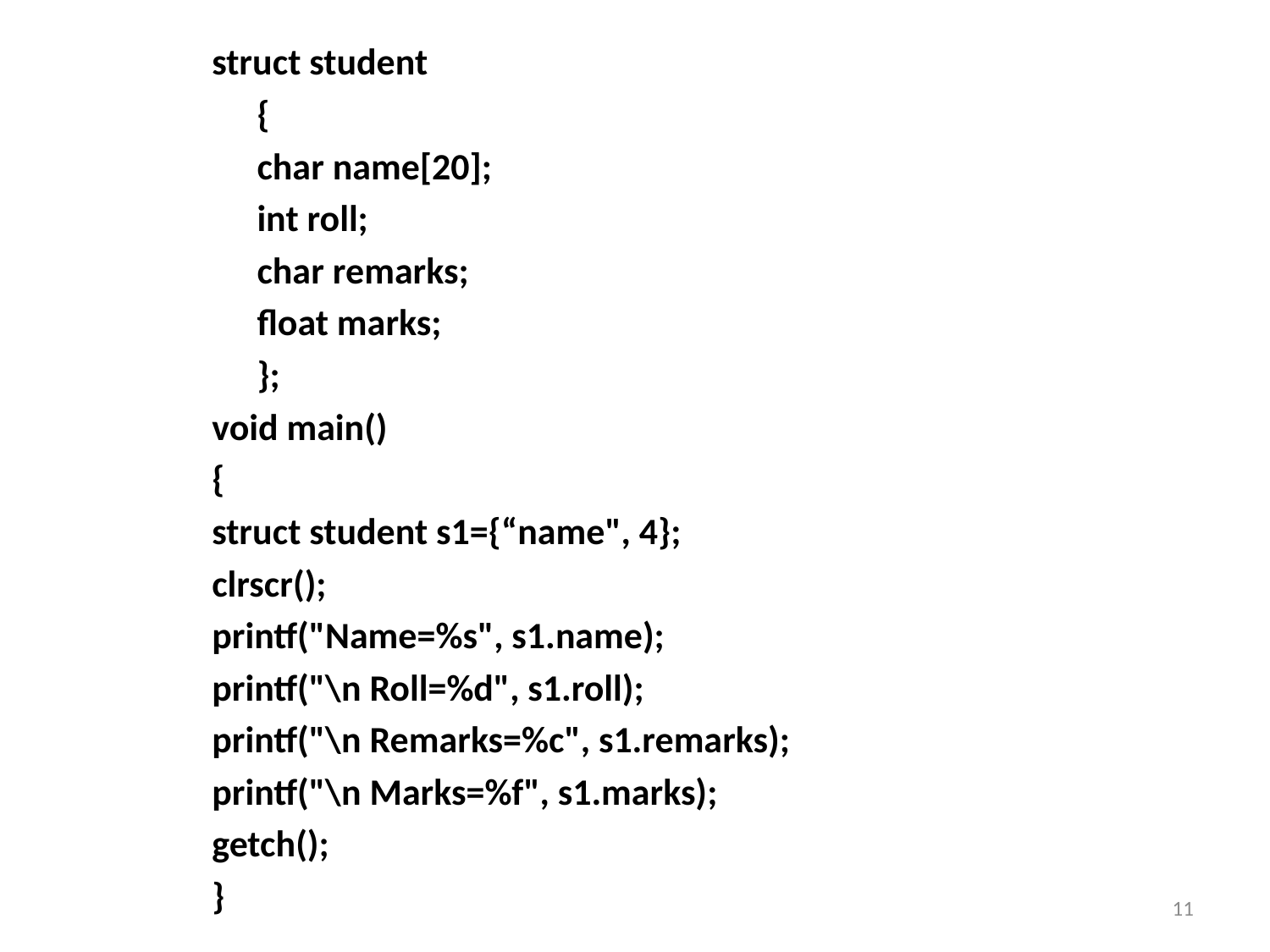

struct student
	{
	char name[20];
	int roll;
	char remarks;
	float marks;
	};
void main()
{
struct student s1={“name", 4};
clrscr();
printf("Name=%s", s1.name);
printf("\n Roll=%d", s1.roll);
printf("\n Remarks=%c", s1.remarks);
printf("\n Marks=%f", s1.marks);
getch();
}
11